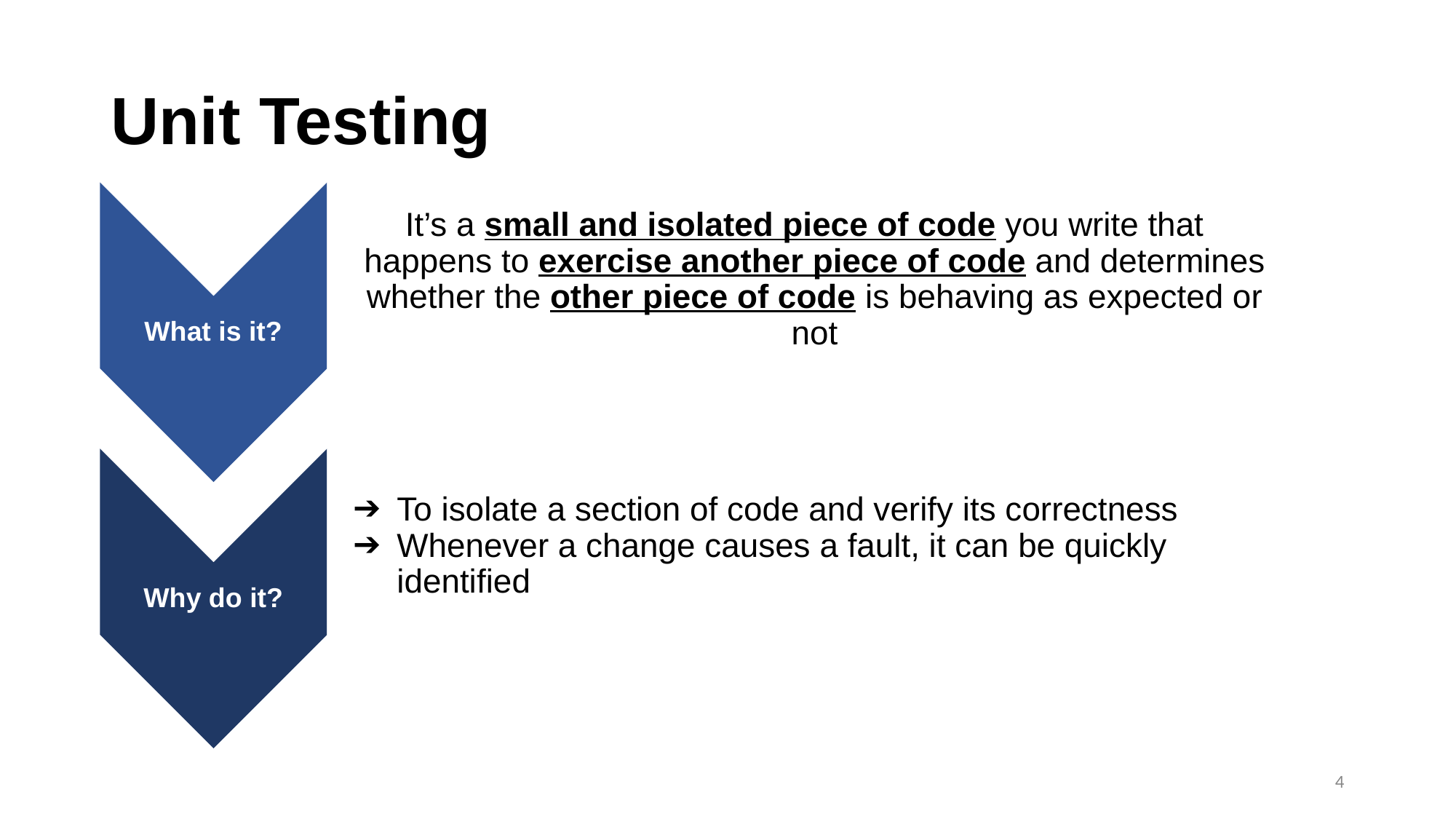

# Unit Testing

It’s a small and isolated piece of code you write that happens to exercise another piece of code and determines whether the other piece of code is behaving as expected or not

What is it?
To isolate a section of code and verify its correctness
Whenever a change causes a fault, it can be quickly identified

Why do it?
4